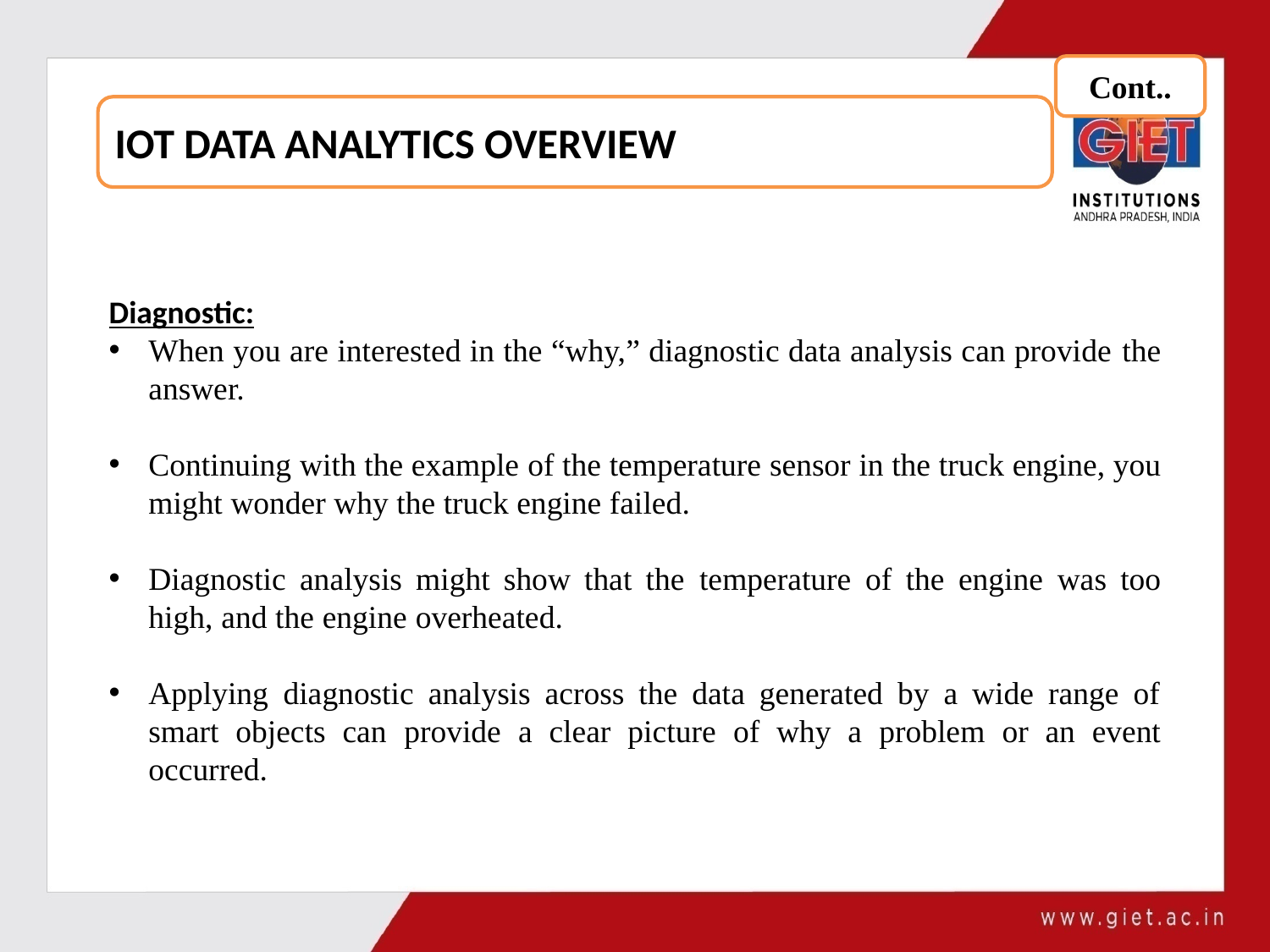

Cont..
IOT DATA ANALYTICS OVERVIEW
Diagnostic:
When you are interested in the “why,” diagnostic data analysis can provide the answer.

Continuing with the example of the temperature sensor in the truck engine, you might wonder why the truck engine failed.

Diagnostic analysis might show that the temperature of the engine was too high, and the engine overheated.

Applying diagnostic analysis across the data generated by a wide range of smart objects can provide a clear picture of why a problem or an event occurred.